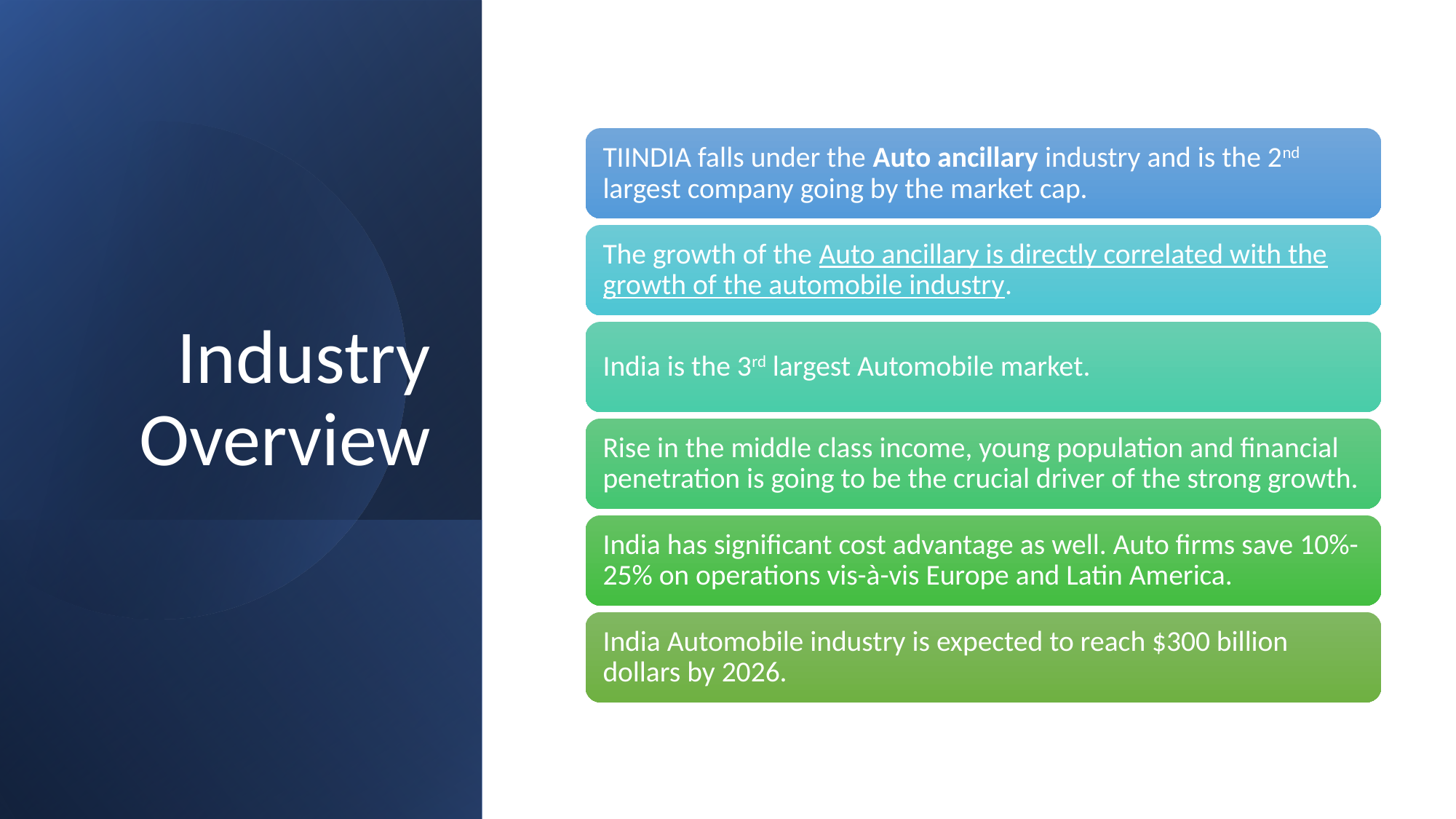

TIINDIA falls under the Auto ancillary industry and is the 2nd largest company going by the market cap.
The growth of the Auto ancillary is directly correlated with the growth of the automobile industry.
India is the 3rd largest Automobile market.
Rise in the middle class income, young population and financial penetration is going to be the crucial driver of the strong growth.
India has significant cost advantage as well. Auto firms save 10%-25% on operations vis-à-vis Europe and Latin America.
India Automobile industry is expected to reach $300 billion dollars by 2026.

# Industry Overview